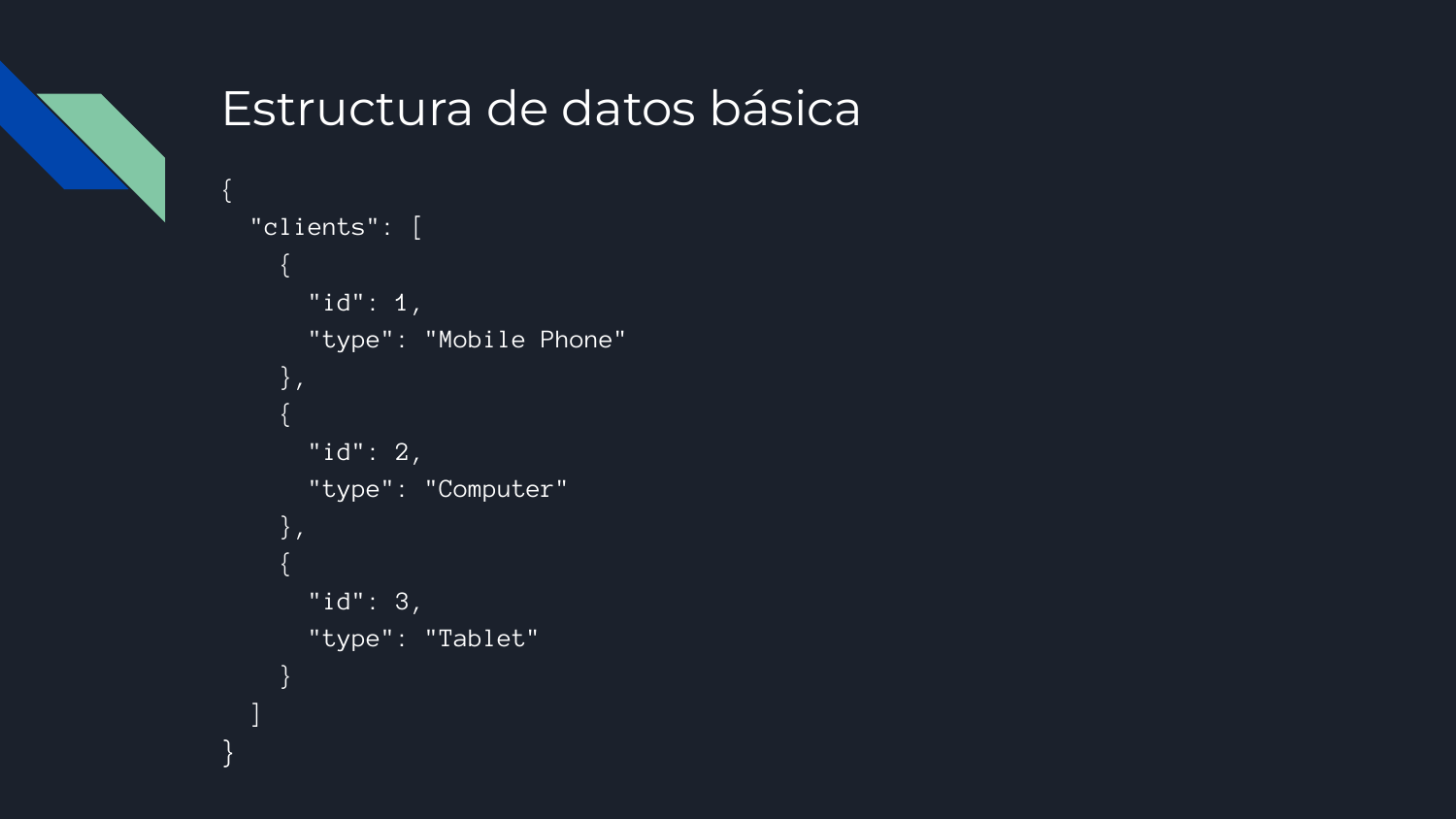

# Estructura de datos básica
{
  "clients": [
    {
      "id": 1,
      "type": "Mobile Phone"
    },
    {
      "id": 2,
      "type": "Computer"
    },
    {
      "id": 3,
      "type": "Tablet"
    }
  ]
}